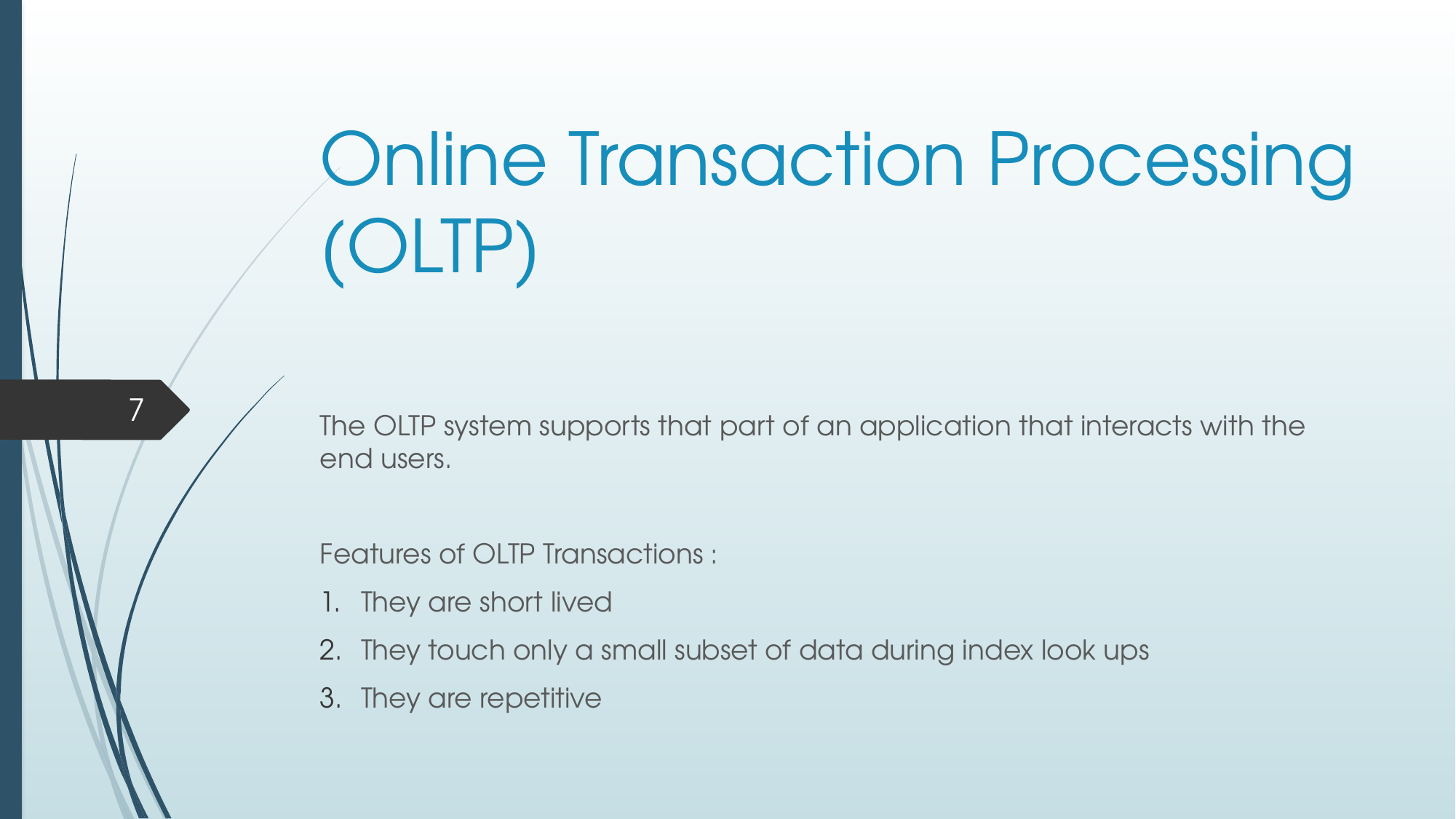

# Online Transaction Processing (OLTP)
7
The OLTP system supports that part of an application that interacts with the end users.

Features of OLTP Transactions :
They are short lived
They touch only a small subset of data during index look ups
They are repetitive